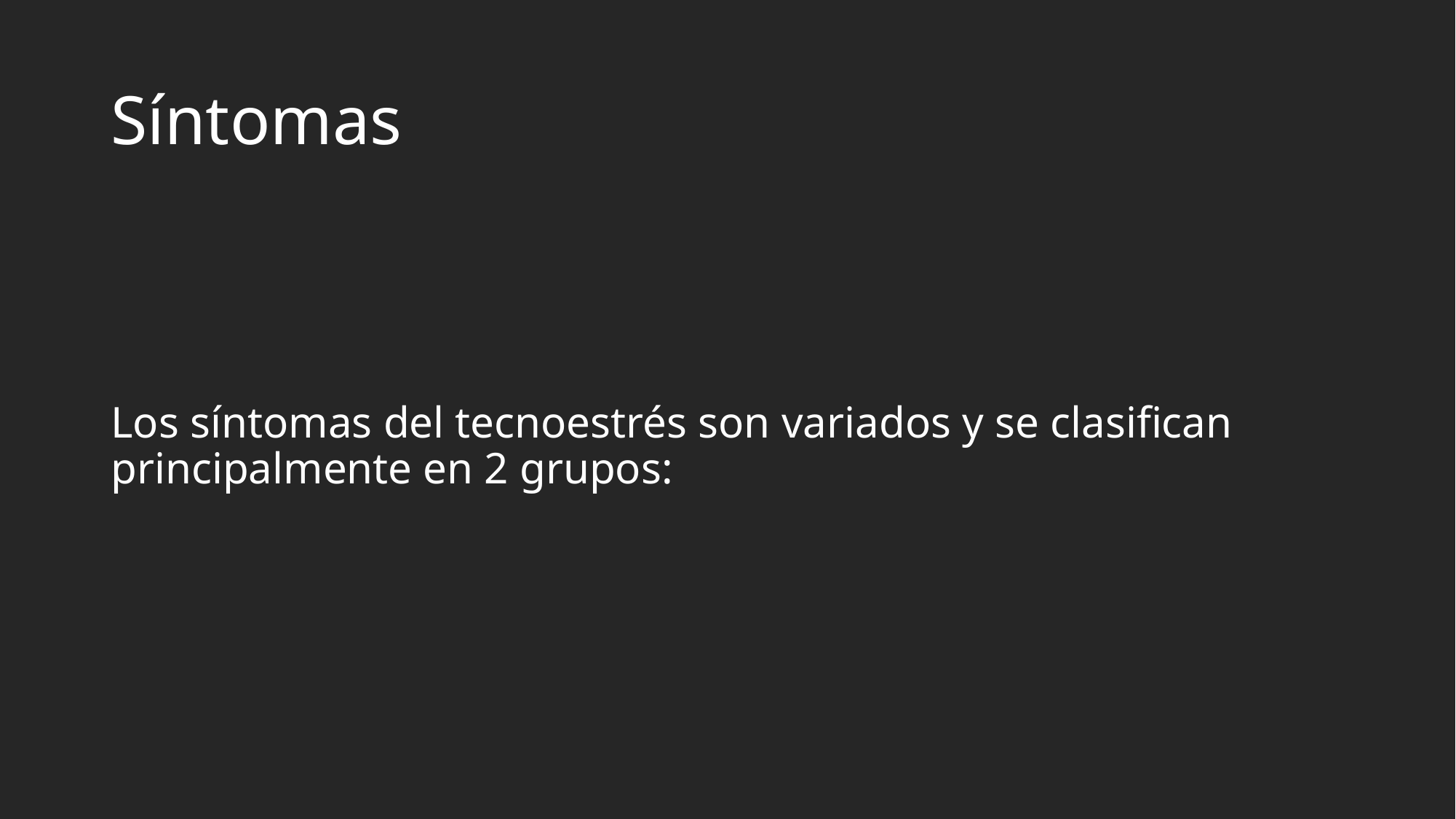

# Síntomas
Los síntomas del tecnoestrés son variados y se clasifican principalmente en 2 grupos: